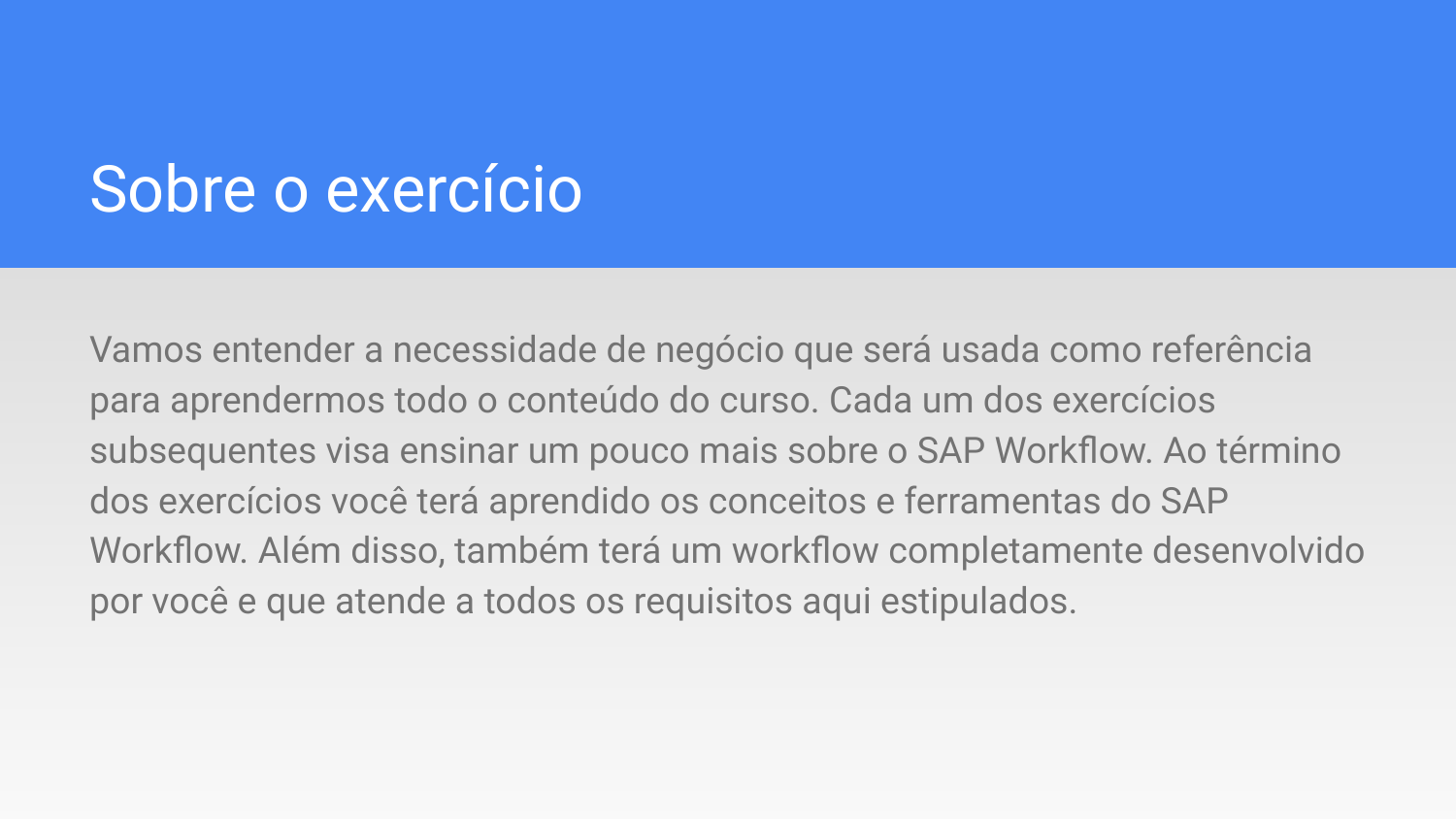

Sobre o exercício
Vamos entender a necessidade de negócio que será usada como referência para aprendermos todo o conteúdo do curso. Cada um dos exercícios subsequentes visa ensinar um pouco mais sobre o SAP Workflow. Ao término dos exercícios você terá aprendido os conceitos e ferramentas do SAP Workflow. Além disso, também terá um workflow completamente desenvolvido por você e que atende a todos os requisitos aqui estipulados.